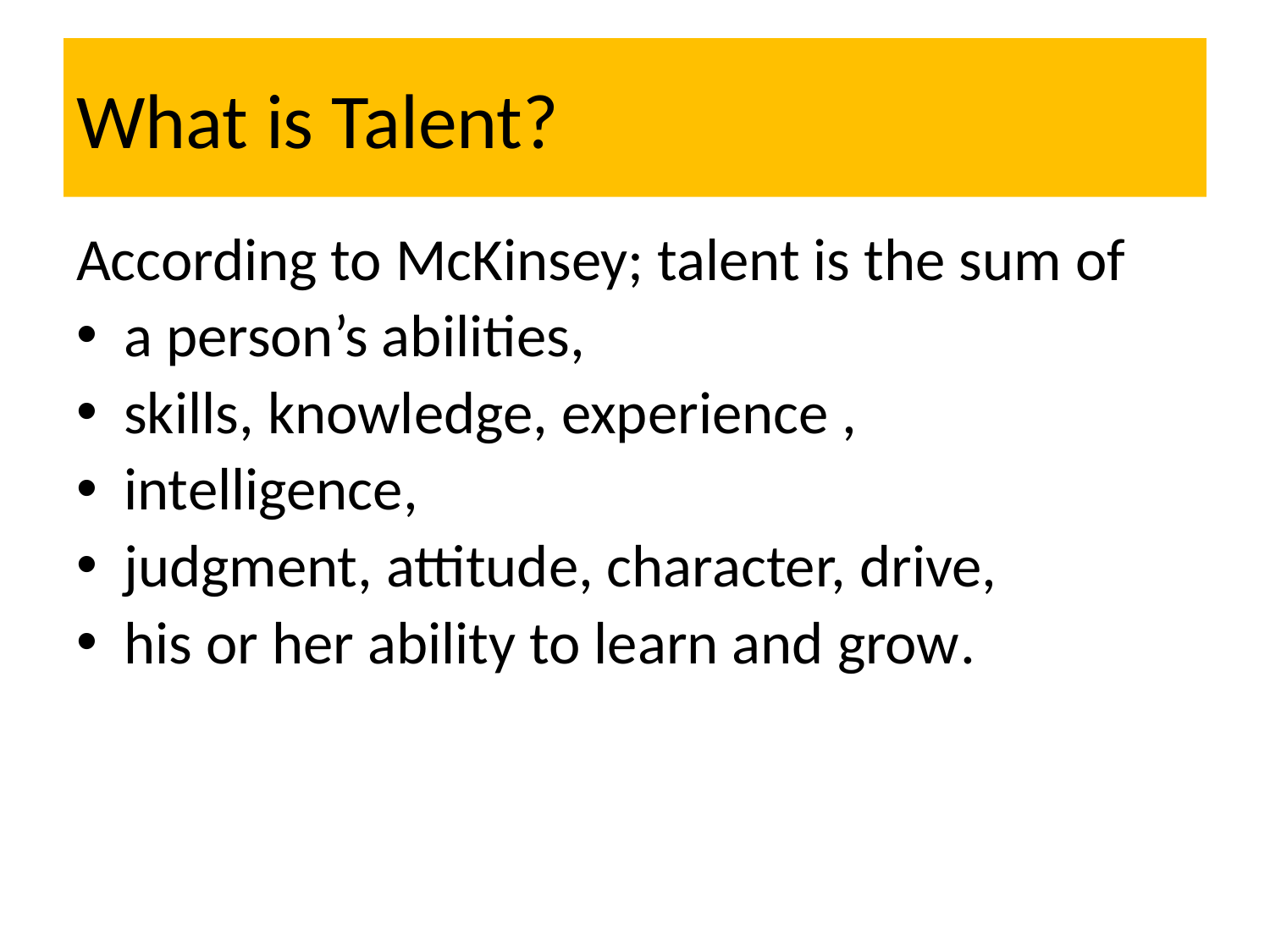

# What is Talent?
According to McKinsey; talent is the sum of
a person’s abilities,
skills, knowledge, experience ,
intelligence,
judgment, attitude, character, drive,
his or her ability to learn and grow.